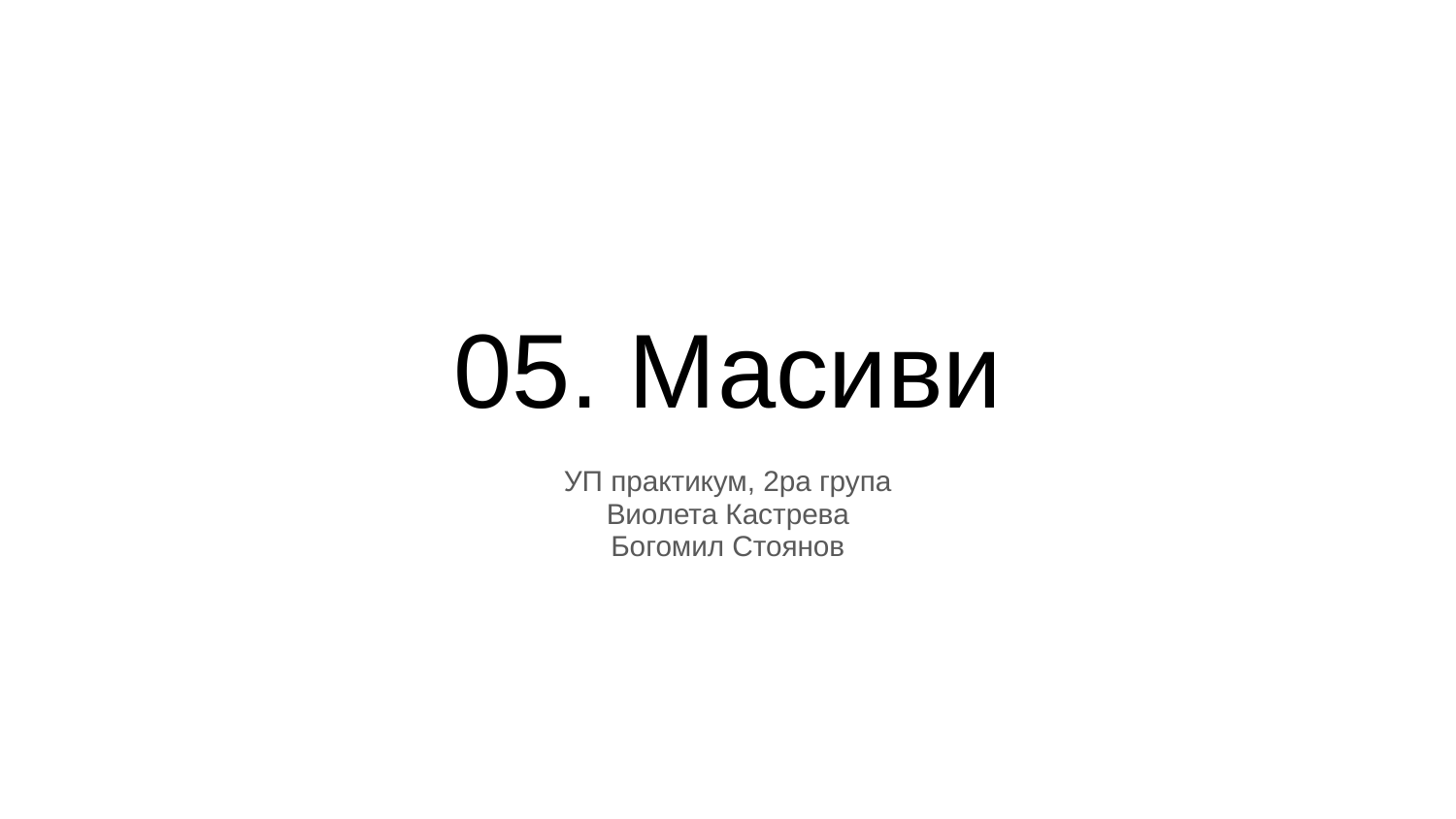

# 05. Масиви
УП практикум, 2ра група
Виолета Кастрева
Богомил Стоянов